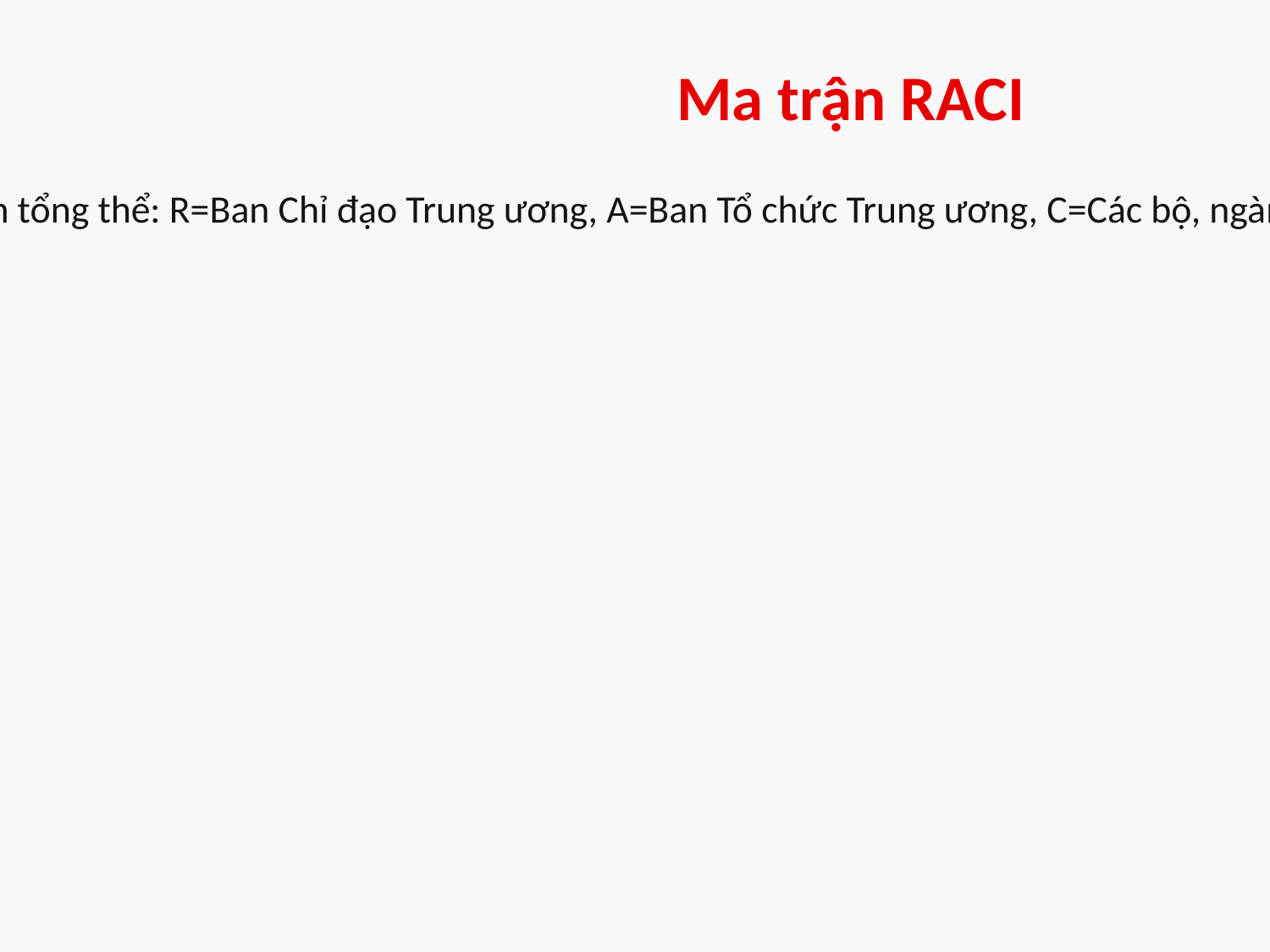

Ma trận RACI
Lập kế hoạch tổng thể: R=Ban Chỉ đạo Trung ương, A=Ban Tổ chức Trung ương, C=Các bộ, ngành liên quan, I=Chính quyền địa phương